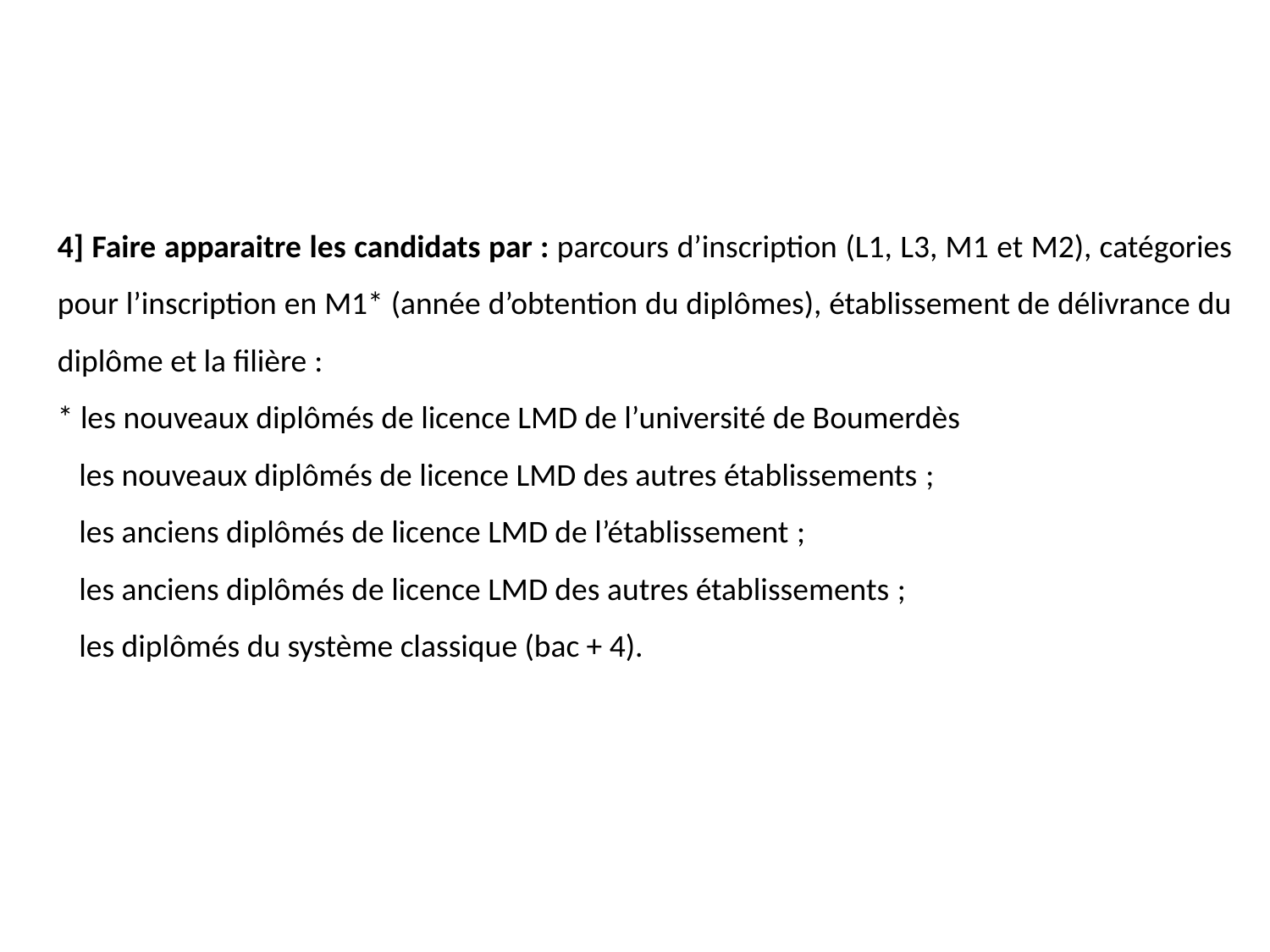

4] Faire apparaitre les candidats par : parcours d’inscription (L1, L3, M1 et M2), catégories pour l’inscription en M1* (année d’obtention du diplômes), établissement de délivrance du diplôme et la filière :
* les nouveaux diplômés de licence LMD de l’université de Boumerdès
   les nouveaux diplômés de licence LMD des autres établissements ;
   les anciens diplômés de licence LMD de l’établissement ;
   les anciens diplômés de licence LMD des autres établissements ;
   les diplômés du système classique (bac + 4).